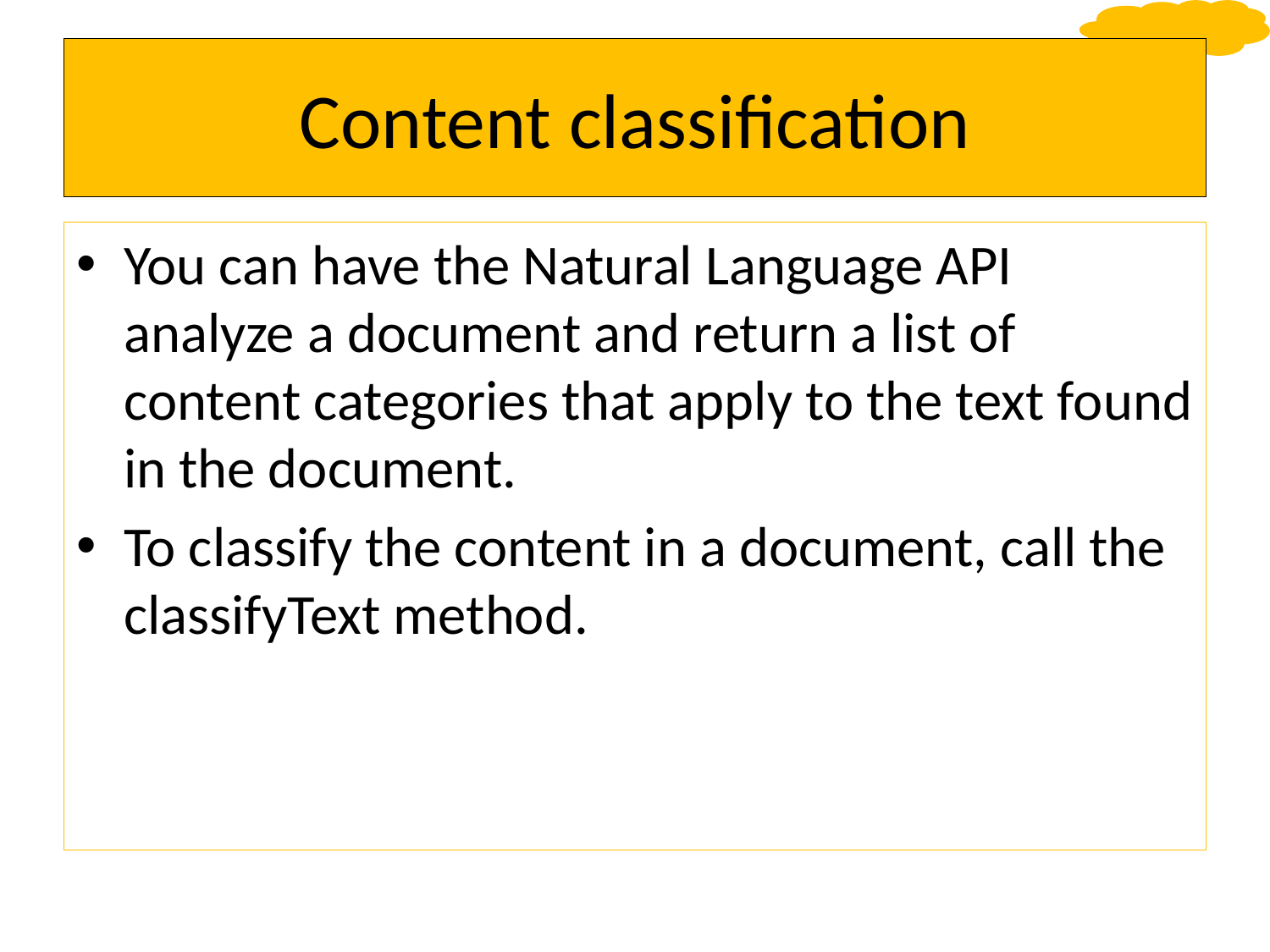

# Content classification
You can have the Natural Language API analyze a document and return a list of content categories that apply to the text found in the document.
To classify the content in a document, call the classifyText method.